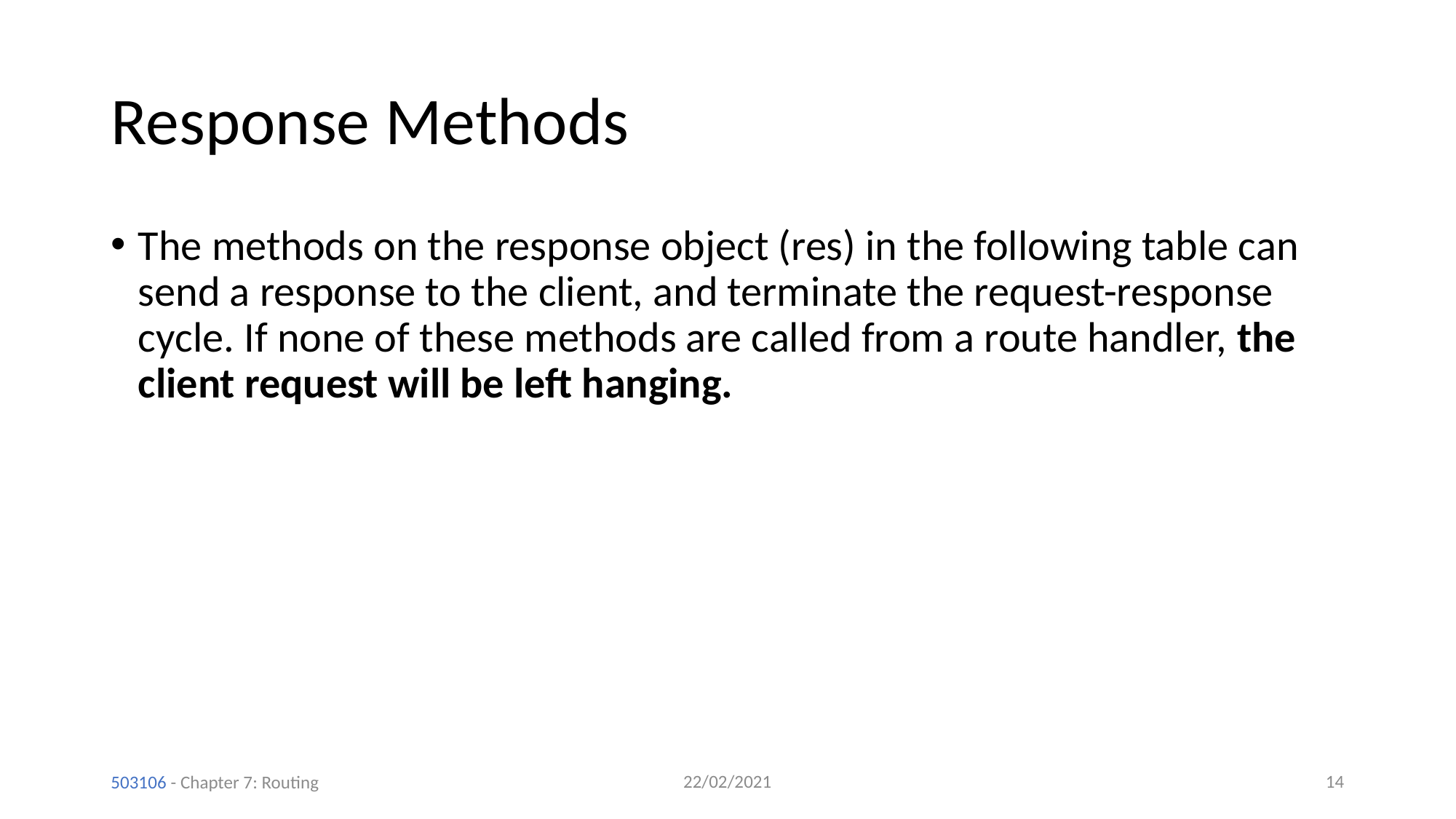

# Response Methods
The methods on the response object (res) in the following table can send a response to the client, and terminate the request-response cycle. If none of these methods are called from a route handler, the client request will be left hanging.
22/02/2021
14